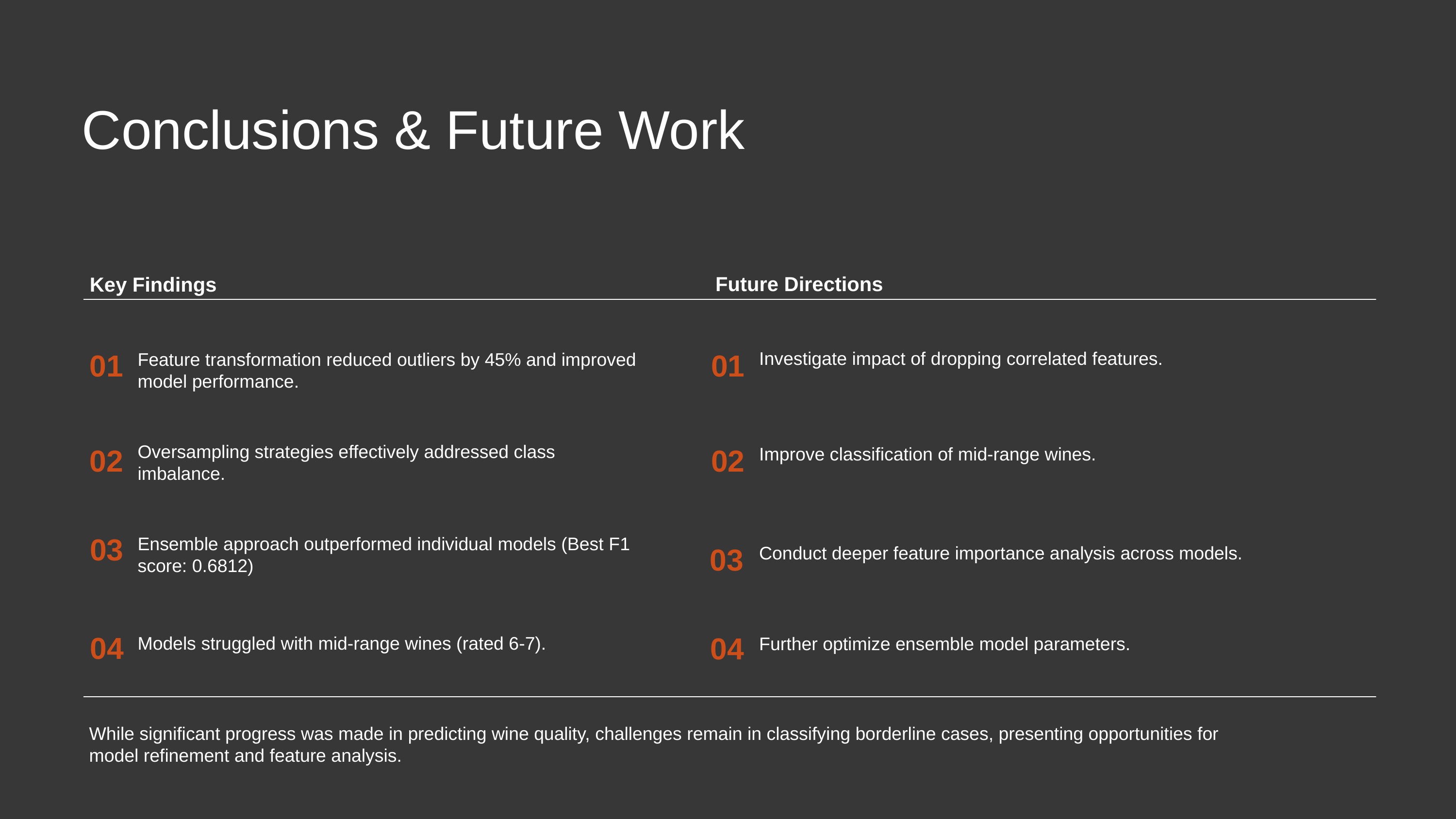

Conclusions & Future Work
Future Directions
Key Findings
01
01
Investigate impact of dropping correlated features.
Feature transformation reduced outliers by 45% and improved model performance.
02
02
Oversampling strategies effectively addressed class imbalance.
Improve classification of mid-range wines.
03
Ensemble approach outperformed individual models (Best F1 score: 0.6812)
03
Conduct deeper feature importance analysis across models.
04
04
Models struggled with mid-range wines (rated 6-7).
Further optimize ensemble model parameters.
While significant progress was made in predicting wine quality, challenges remain in classifying borderline cases, presenting opportunities for model refinement and feature analysis.